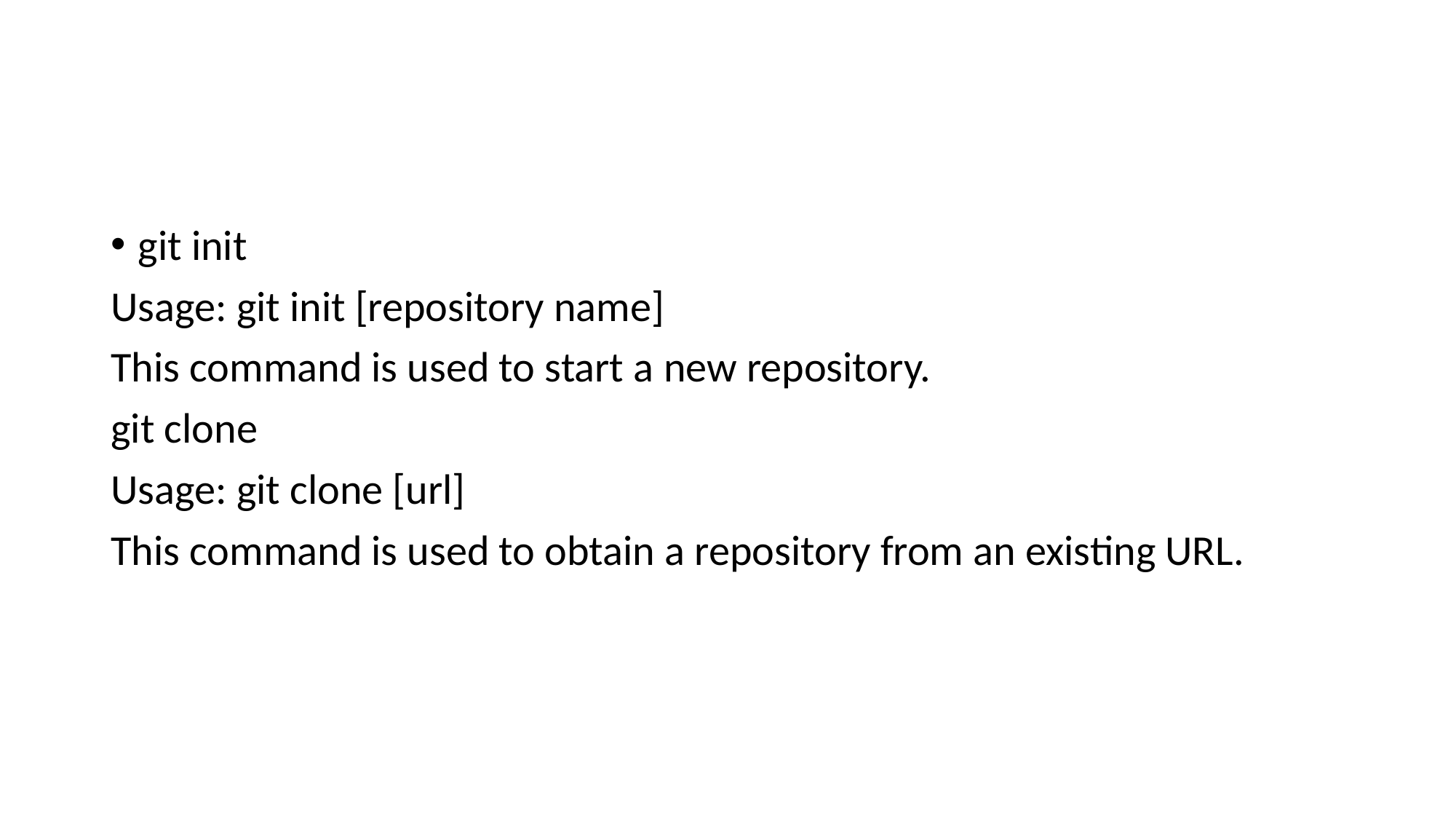

#
git init
Usage: git init [repository name]
This command is used to start a new repository.
git clone
Usage: git clone [url]
This command is used to obtain a repository from an existing URL.